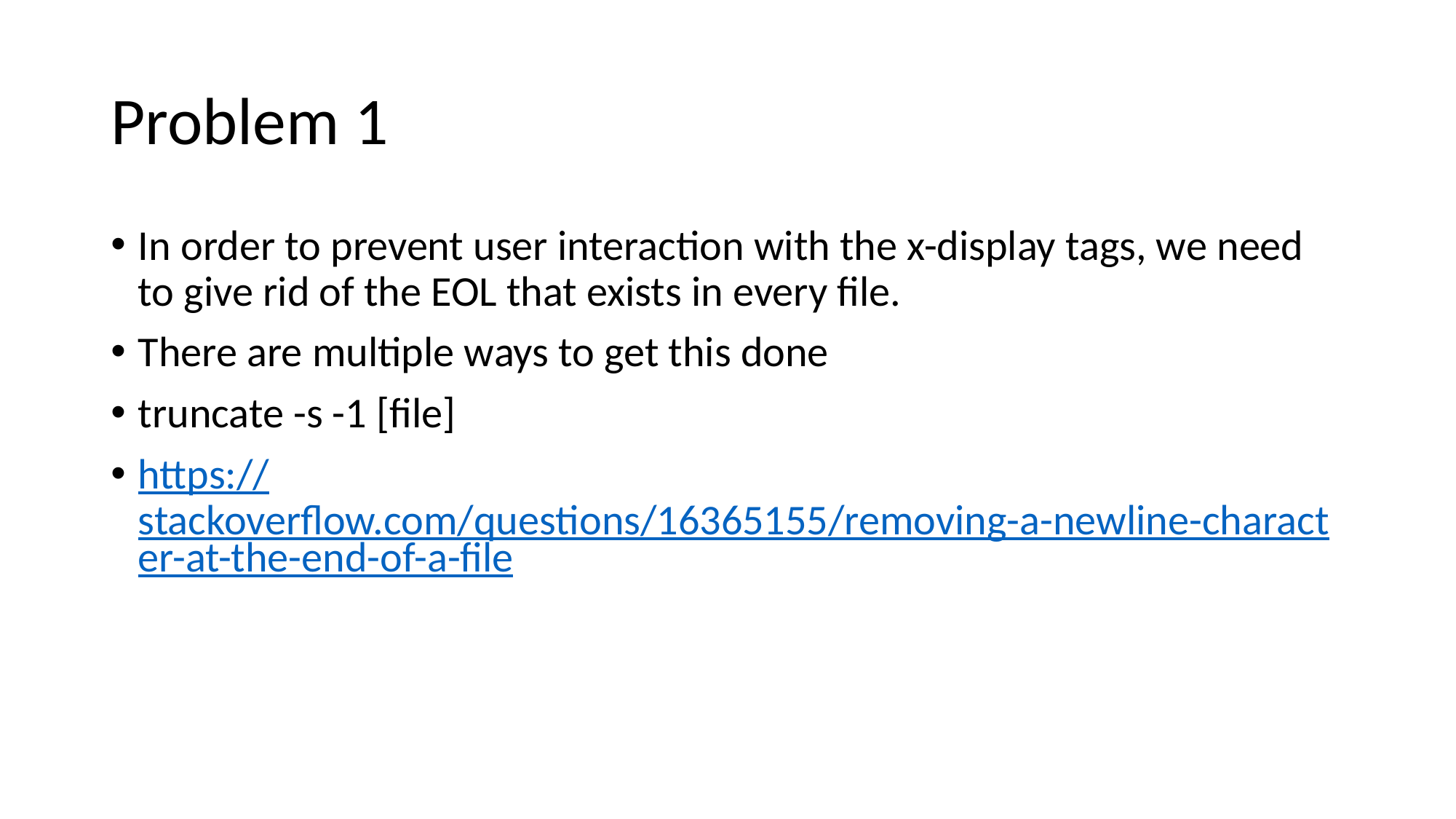

# Problem 1
In order to prevent user interaction with the x-display tags, we need to give rid of the EOL that exists in every file.
There are multiple ways to get this done
truncate -s -1 [file]
https://stackoverflow.com/questions/16365155/removing-a-newline-character-at-the-end-of-a-file